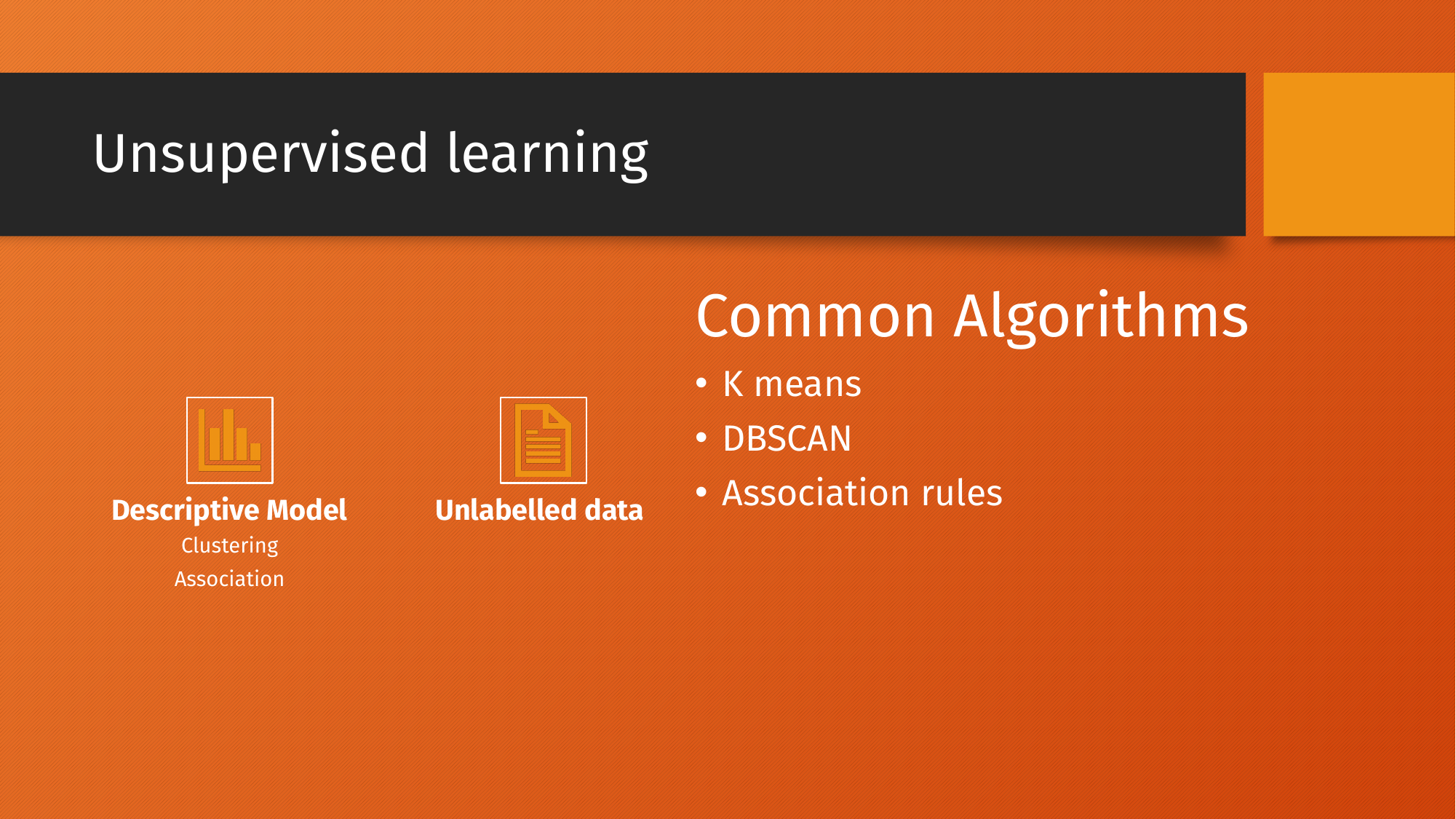

# Unsupervised learning
Descriptive Model
Clustering
Association
Unlabelled data
Common Algorithms
K means
DBSCAN
Association rules